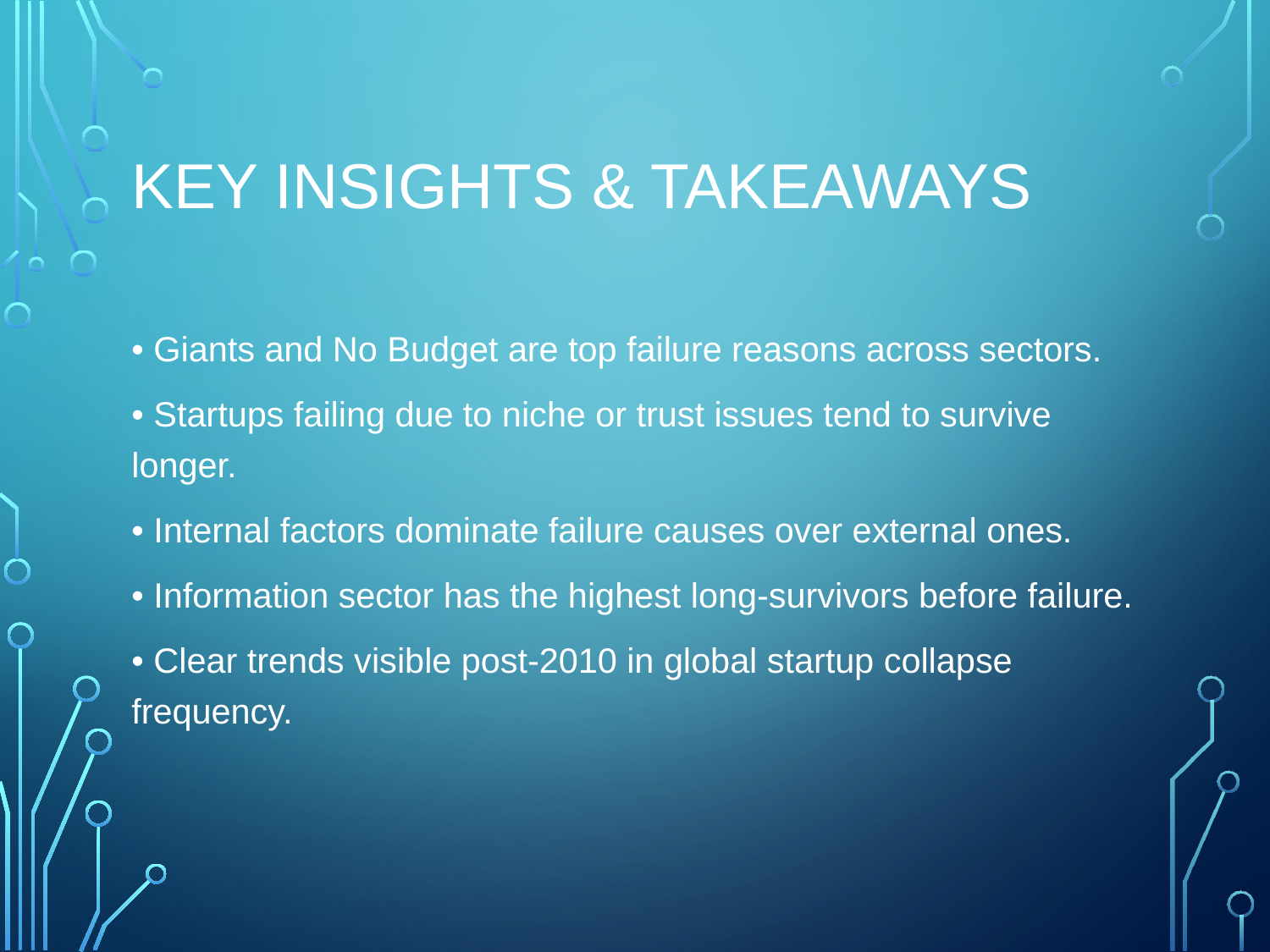

# Key Insights & Takeaways
• Giants and No Budget are top failure reasons across sectors.
• Startups failing due to niche or trust issues tend to survive longer.
• Internal factors dominate failure causes over external ones.
• Information sector has the highest long-survivors before failure.
• Clear trends visible post-2010 in global startup collapse frequency.